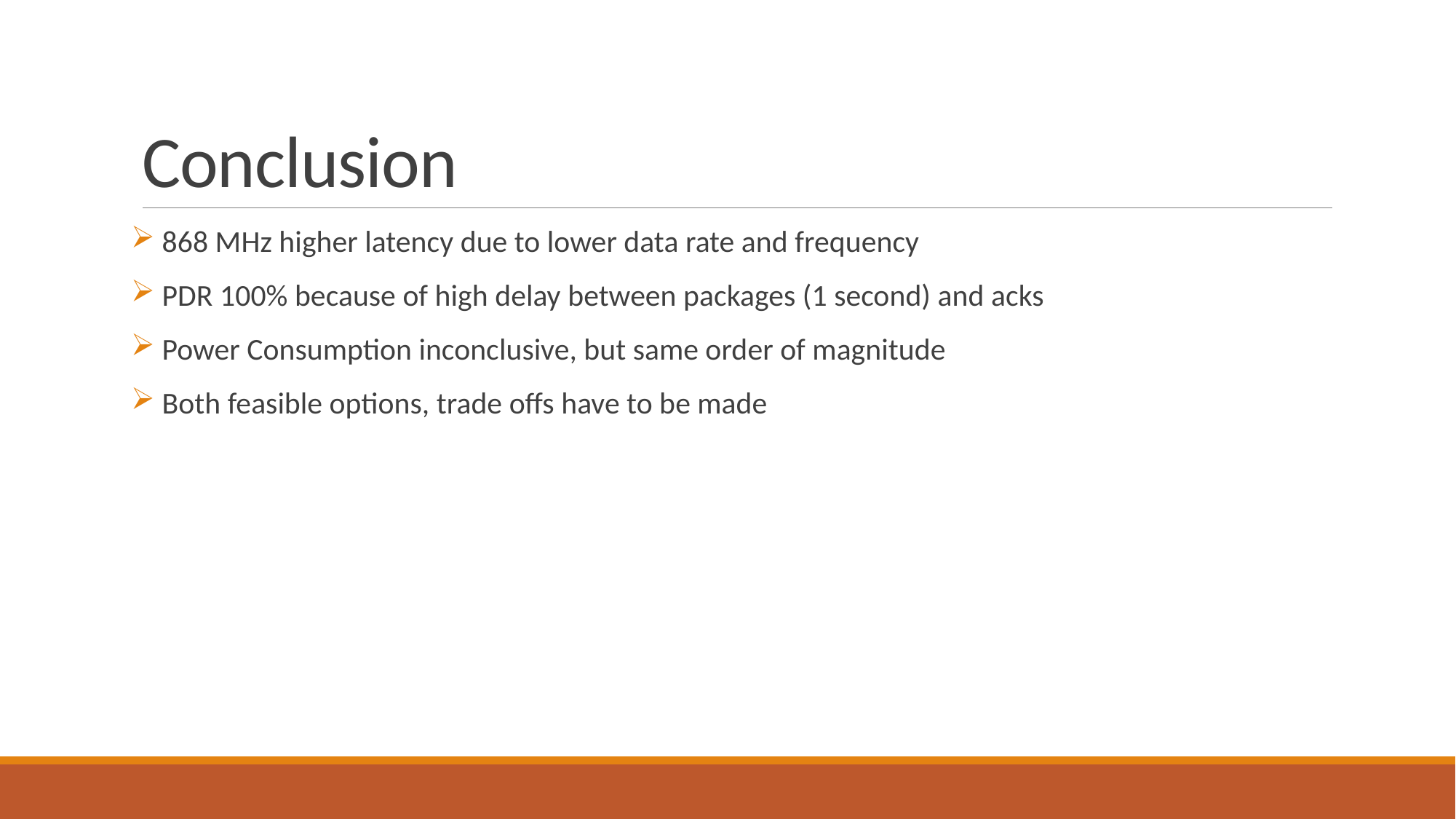

# Conclusion
 868 MHz higher latency due to lower data rate and frequency
 PDR 100% because of high delay between packages (1 second) and acks
 Power Consumption inconclusive, but same order of magnitude
 Both feasible options, trade offs have to be made